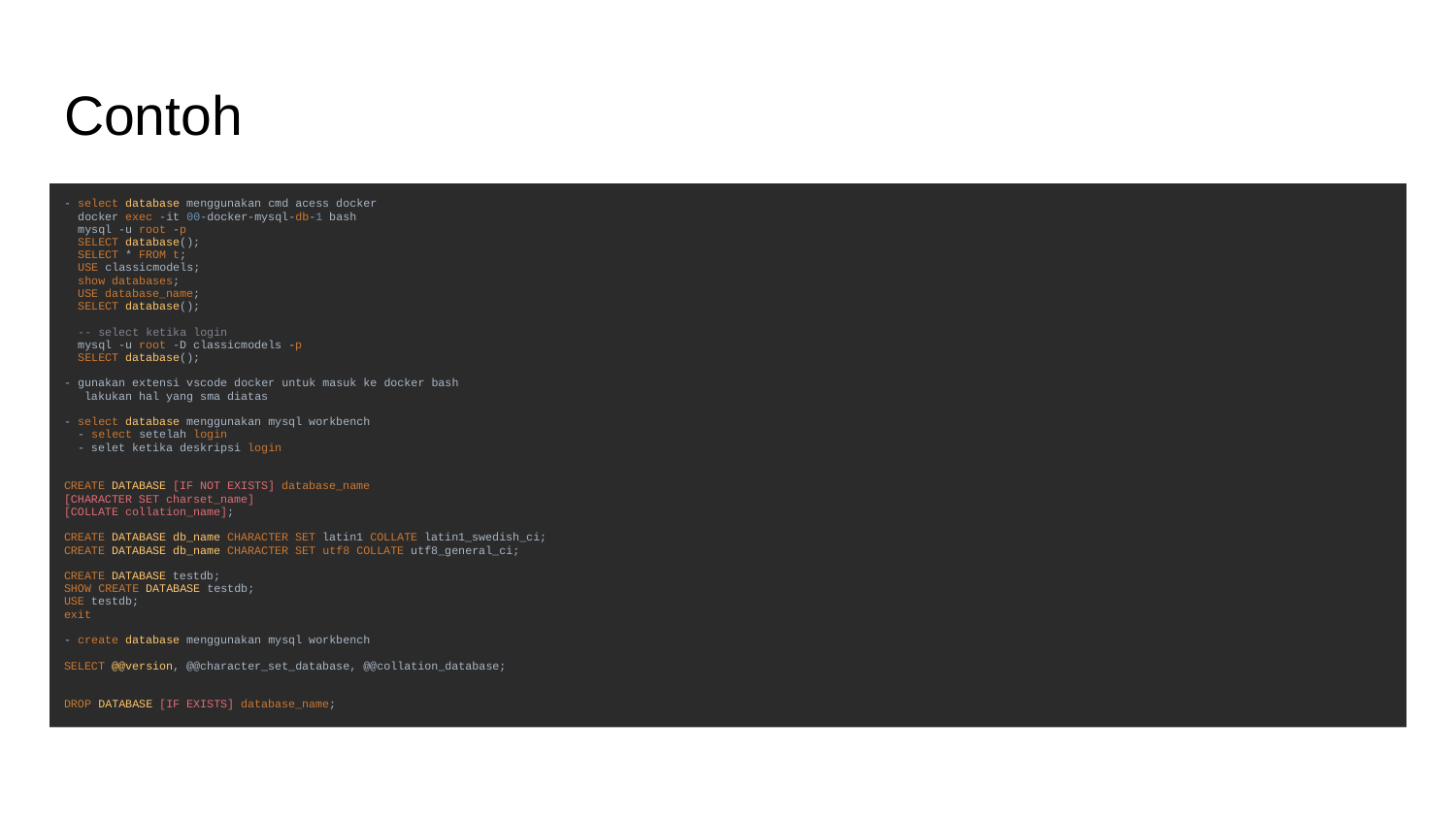

# Contoh
- select database menggunakan cmd acess docker
  docker exec -it 00-docker-mysql-db-1 bash
  mysql -u root -p
  SELECT database();
  SELECT * FROM t;
  USE classicmodels;
  show databases;
  USE database_name;
  SELECT database();

  -- select ketika login
  mysql -u root -D classicmodels -p
  SELECT database();

- gunakan extensi vscode docker untuk masuk ke docker bash
   lakukan hal yang sma diatas

- select database menggunakan mysql workbench
  - select setelah login
  - selet ketika deskripsi login

CREATE DATABASE [IF NOT EXISTS] database_name
[CHARACTER SET charset_name]
[COLLATE collation_name];

CREATE DATABASE db_name CHARACTER SET latin1 COLLATE latin1_swedish_ci;
CREATE DATABASE db_name CHARACTER SET utf8 COLLATE utf8_general_ci;

CREATE DATABASE testdb;
SHOW CREATE DATABASE testdb;
USE testdb;
exit

- create database menggunakan mysql workbench

SELECT @@version, @@character_set_database, @@collation_database;

DROP DATABASE [IF EXISTS] database_name;